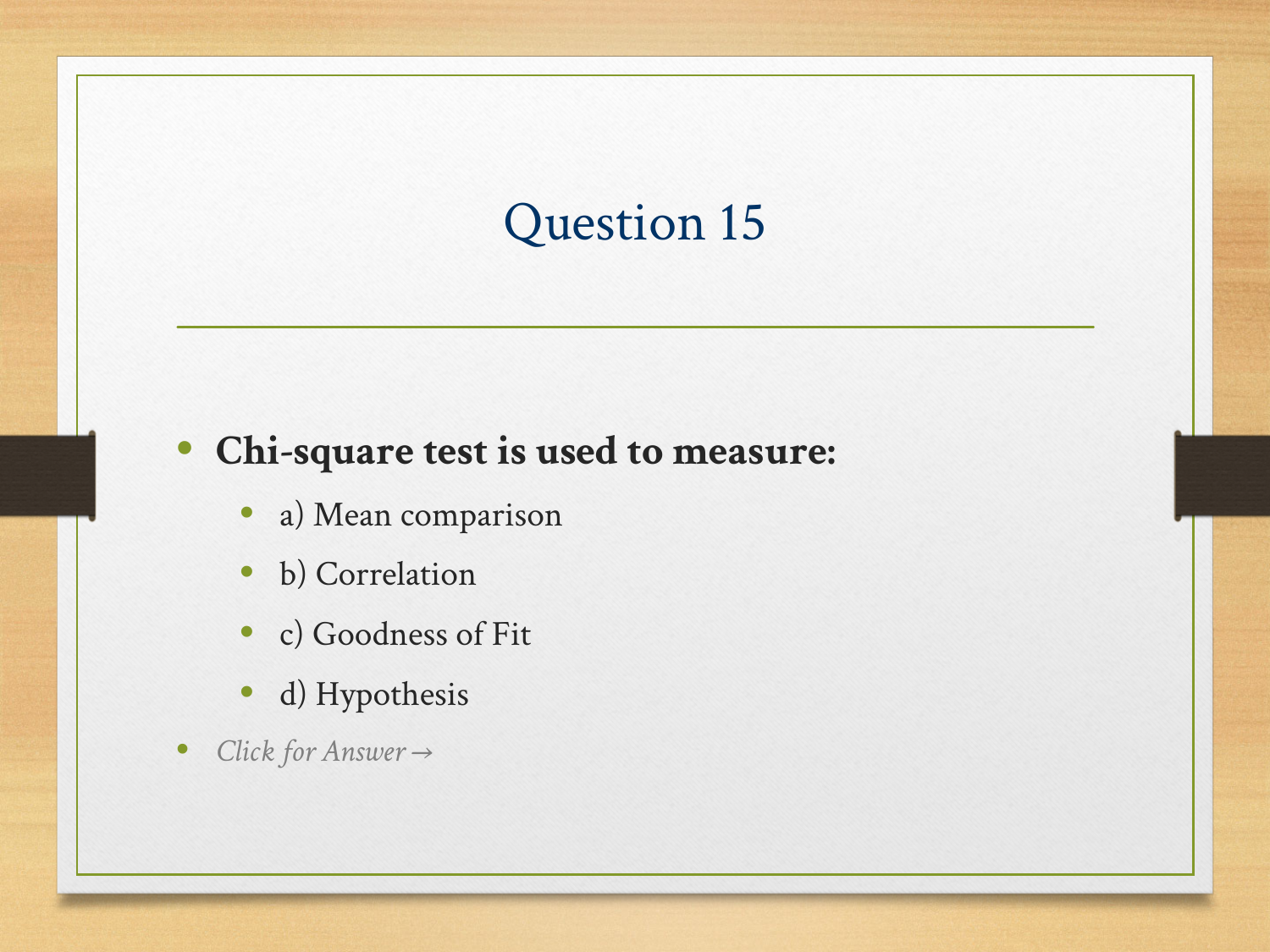

# Question 15

Chi-square test is used to measure:
a) Mean comparison
b) Correlation
c) Goodness of Fit
d) Hypothesis
Click for Answer →